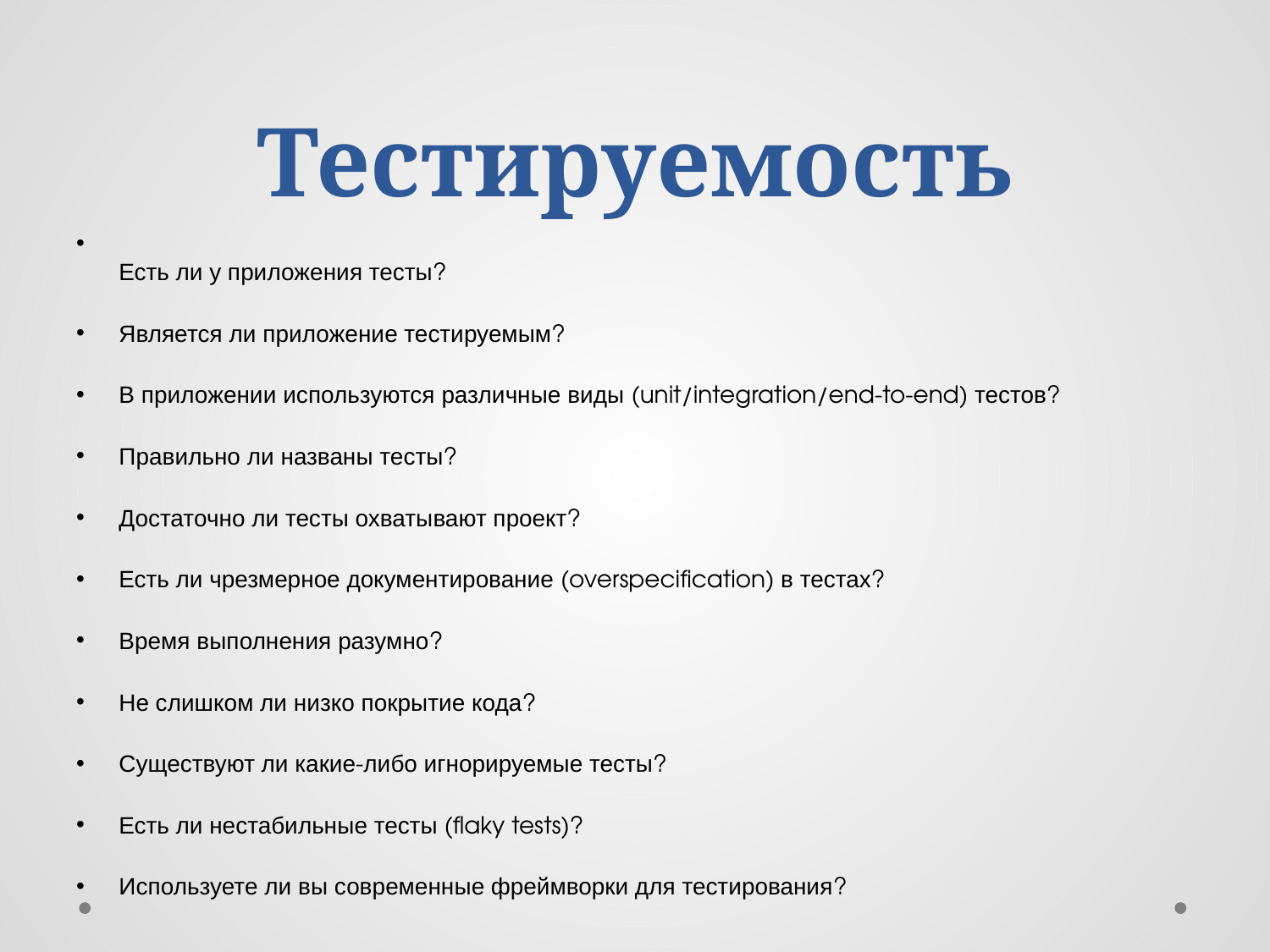

# Тестируемость
Есть ли у приложения тесты?
Является ли приложение тестируемым?
В приложении используются различные виды (unit/integration/end-to-end) тестов?
Правильно ли названы тесты?
Достаточно ли тесты охватывают проект?
Есть ли чрезмерное документирование (overspecification) в тестах?
Время выполнения разумно?
Не слишком ли низко покрытие кода?
Существуют ли какие-либо игнорируемые тесты?
Есть ли нестабильные тесты (flaky tests)?
Используете ли вы современные фреймворки для тестирования?